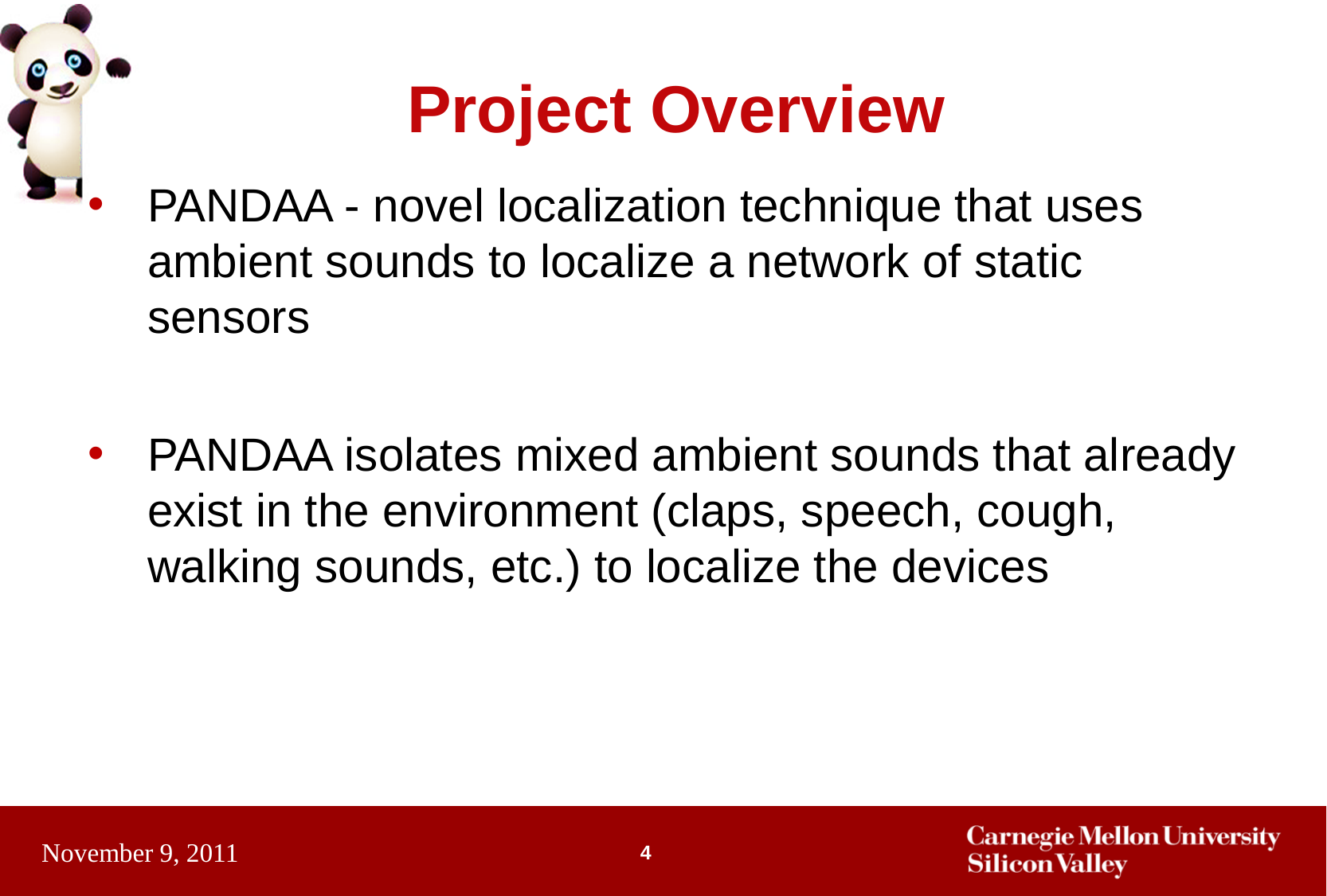

# Project Overview
PANDAA - novel localization technique that uses ambient sounds to localize a network of static sensors

PANDAA isolates mixed ambient sounds that already exist in the environment (claps, speech, cough, walking sounds, etc.) to localize the devices

4